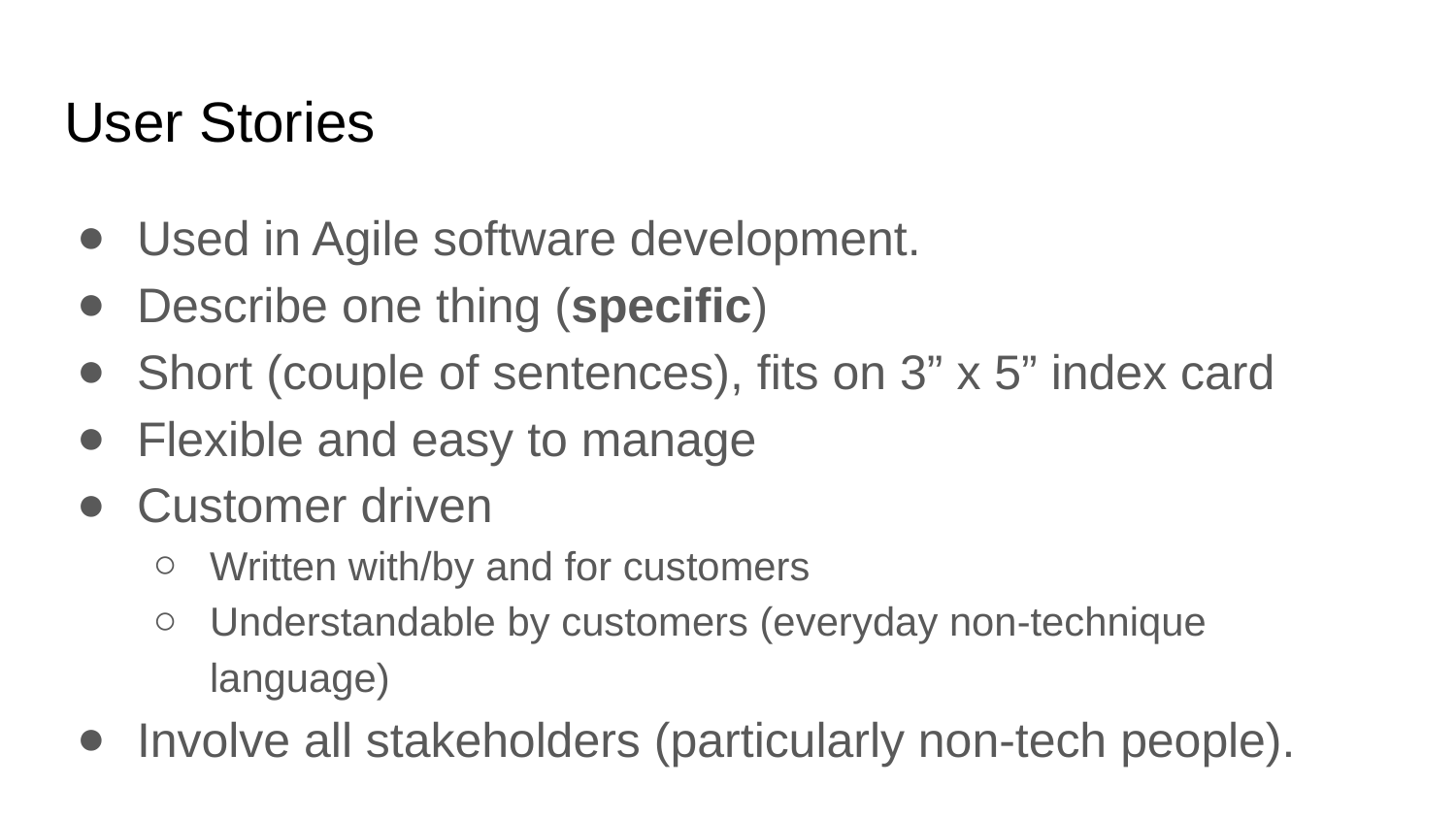

# User Stories
Used in Agile software development.
Describe one thing (specific)
Short (couple of sentences), fits on 3” x 5” index card
Flexible and easy to manage
Customer driven
Written with/by and for customers
Understandable by customers (everyday non-technique language)
Involve all stakeholders (particularly non-tech people).